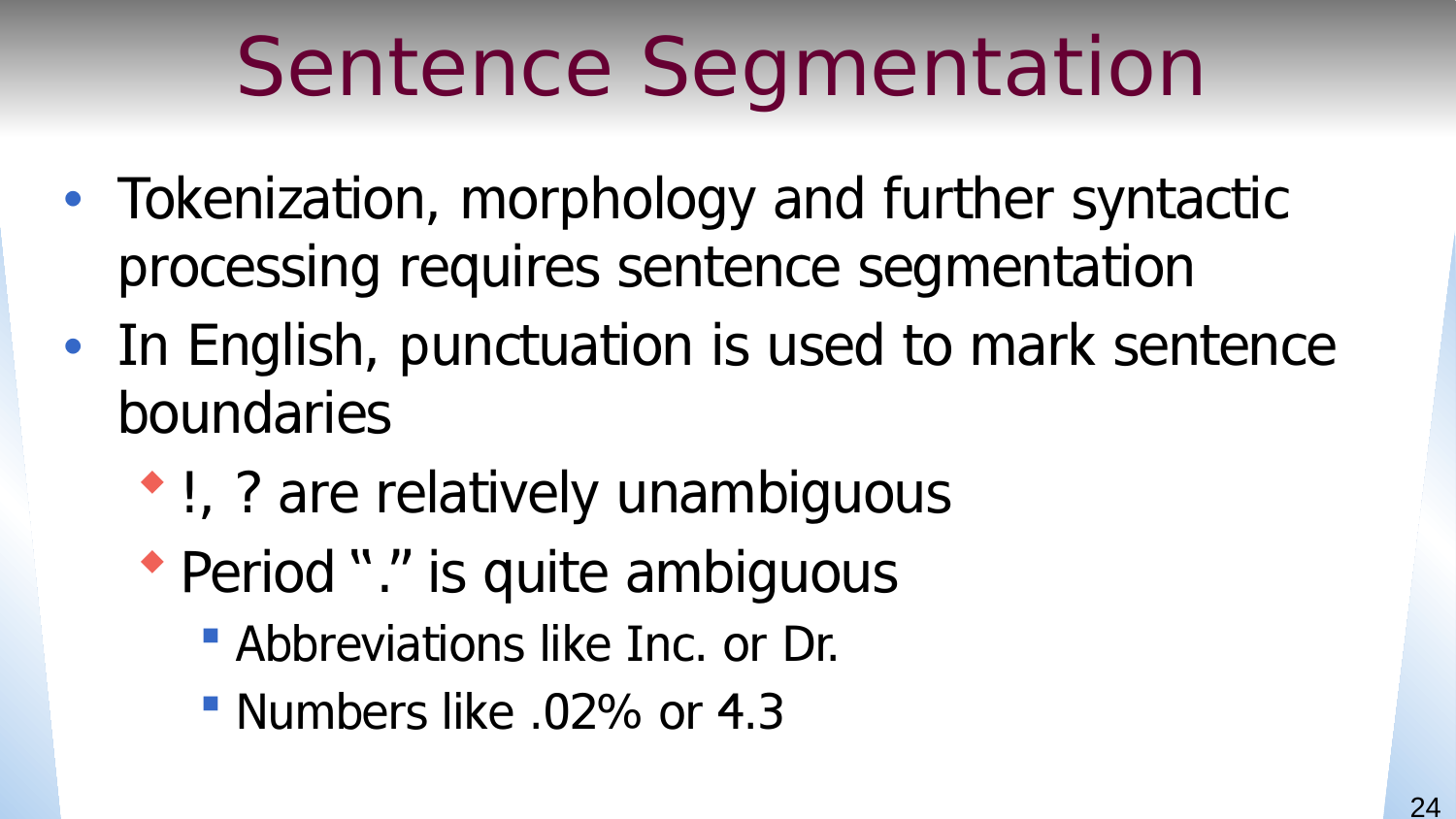

# Sentence Segmentation
Tokenization, morphology and further syntactic processing requires sentence segmentation
In English, punctuation is used to mark sentence boundaries
!, ? are relatively unambiguous
Period “.” is quite ambiguous
Abbreviations like Inc. or Dr.
Numbers like .02% or 4.3
24